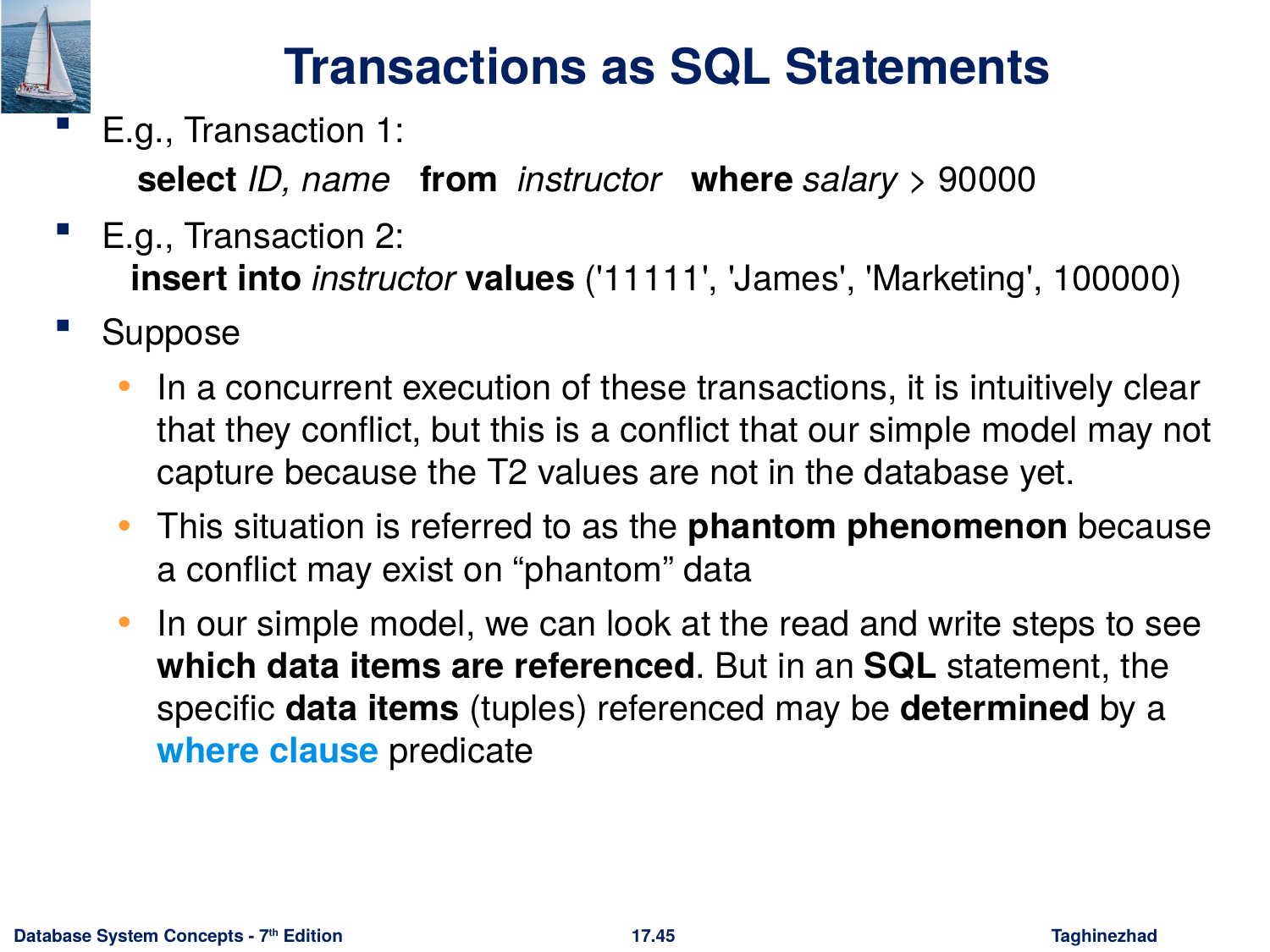

# Transactions as SQL Statements
E.g., Transaction 1:
   select ID, name   from  instructor   where salary > 90000
E.g., Transaction 2:
   insert into instructor values ('11111', 'James', 'Marketing', 100000)
Suppose
In a concurrent execution of these transactions, it is intuitively clear that they conflict, but this is a conflict that our simple model may not capture because the T2 values are not in the database yet.
This situation is referred to as the phantom phenomenon because a conflict may exist on “phantom” data
In our simple model, we can look at the read and write steps to see which data items are referenced. But in an SQL statement, the specific data items (tuples) referenced may be determined by a where clause predicate